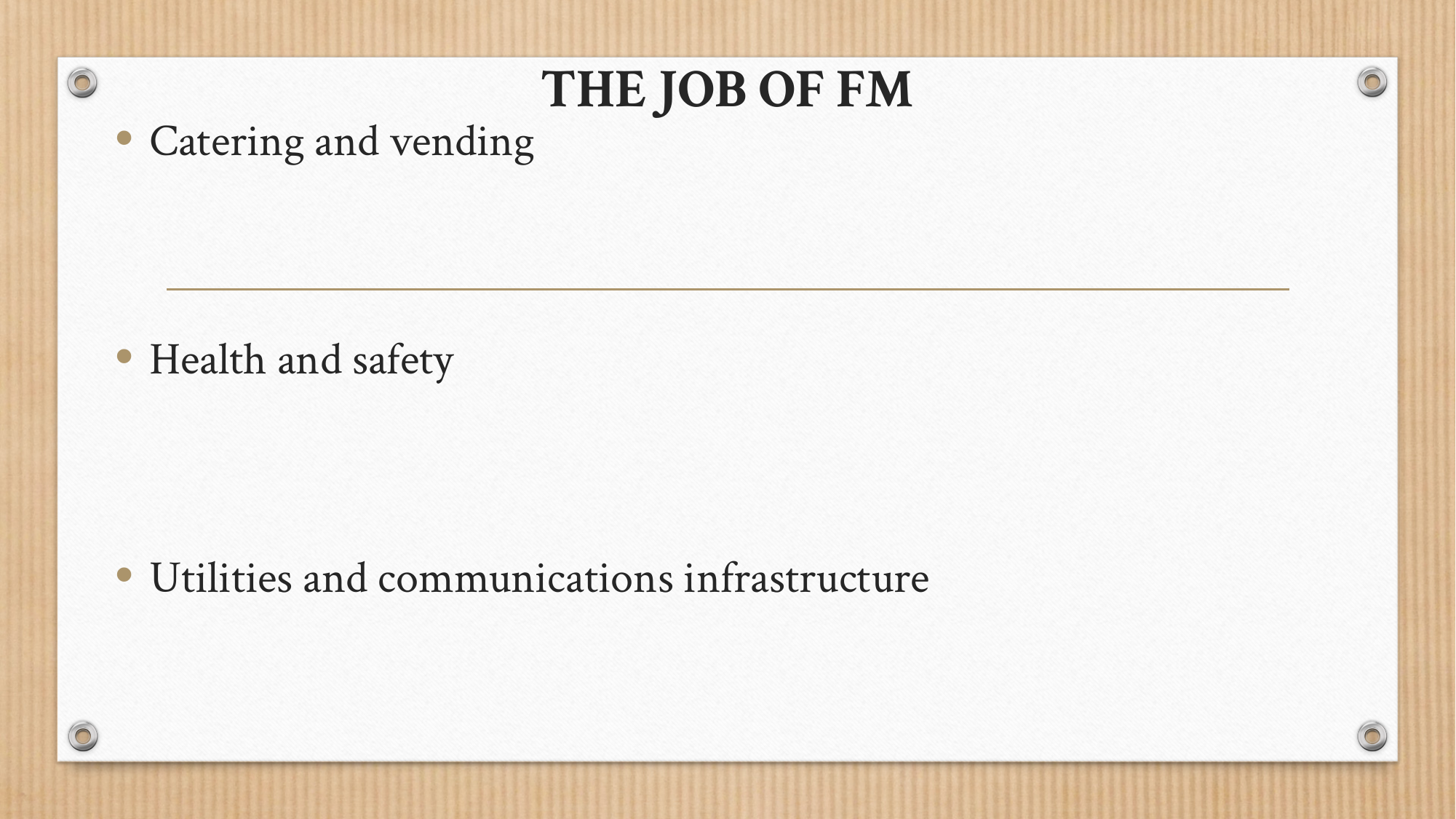

# THE JOB OF FM
Catering and vending

Health and safety

Utilities and communications infrastructure